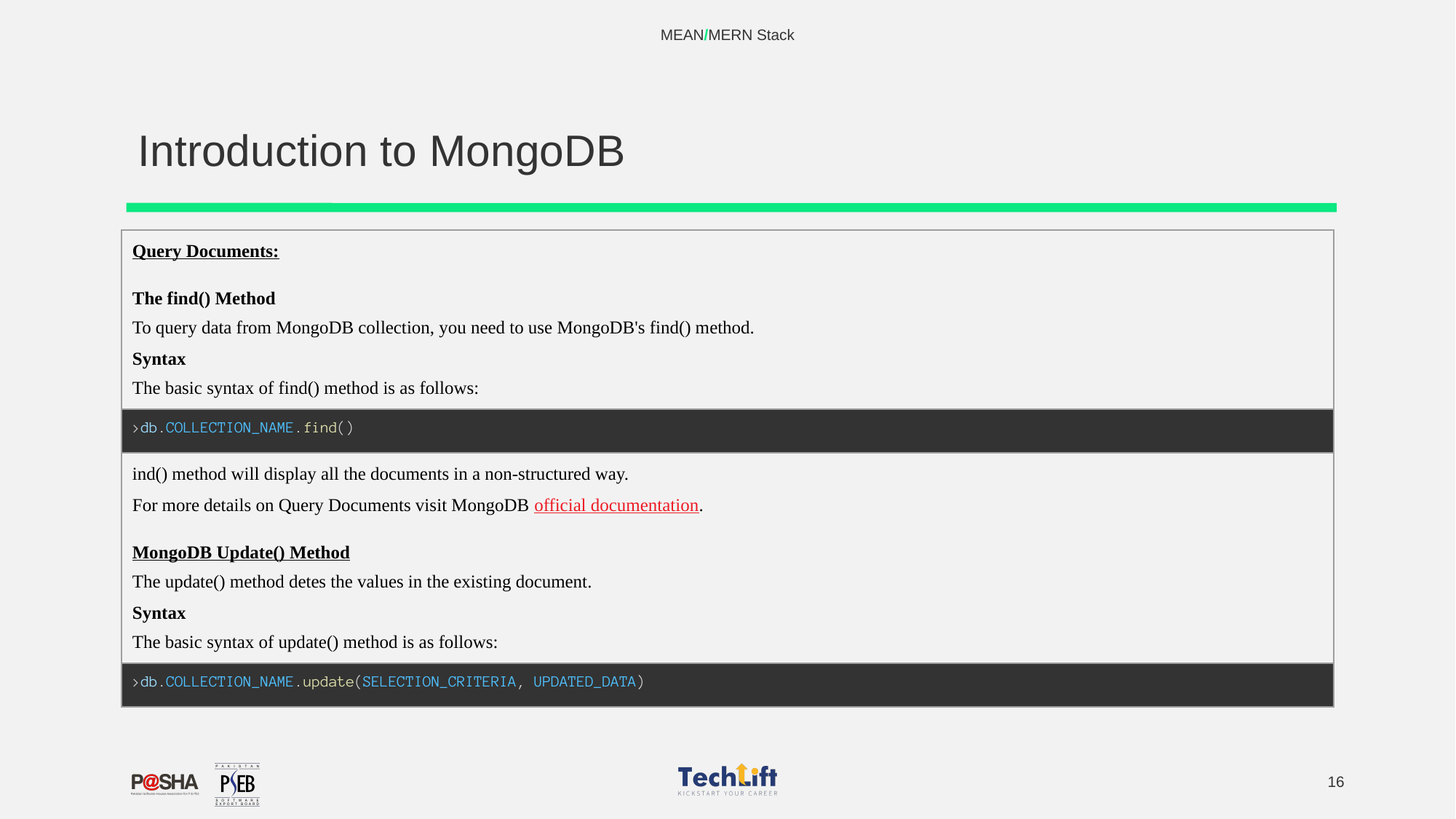

MEAN/MERN Stack
# Introduction to MongoDB
| Query Documents: The find() Method To query data from MongoDB collection, you need to use MongoDB's find() method. Syntax The basic syntax of find() method is as follows: |
| --- |
| >db.COLLECTION\_NAME.find() |
| ind() method will display all the documents in a non-structured way. For more details on Query Documents visit MongoDB official documentation. MongoDB Update() Method The update() method detes the values in the existing document. Syntax The basic syntax of update() method is as follows: |
| >db.COLLECTION\_NAME.update(SELECTION\_CRITERIA, UPDATED\_DATA) |
16